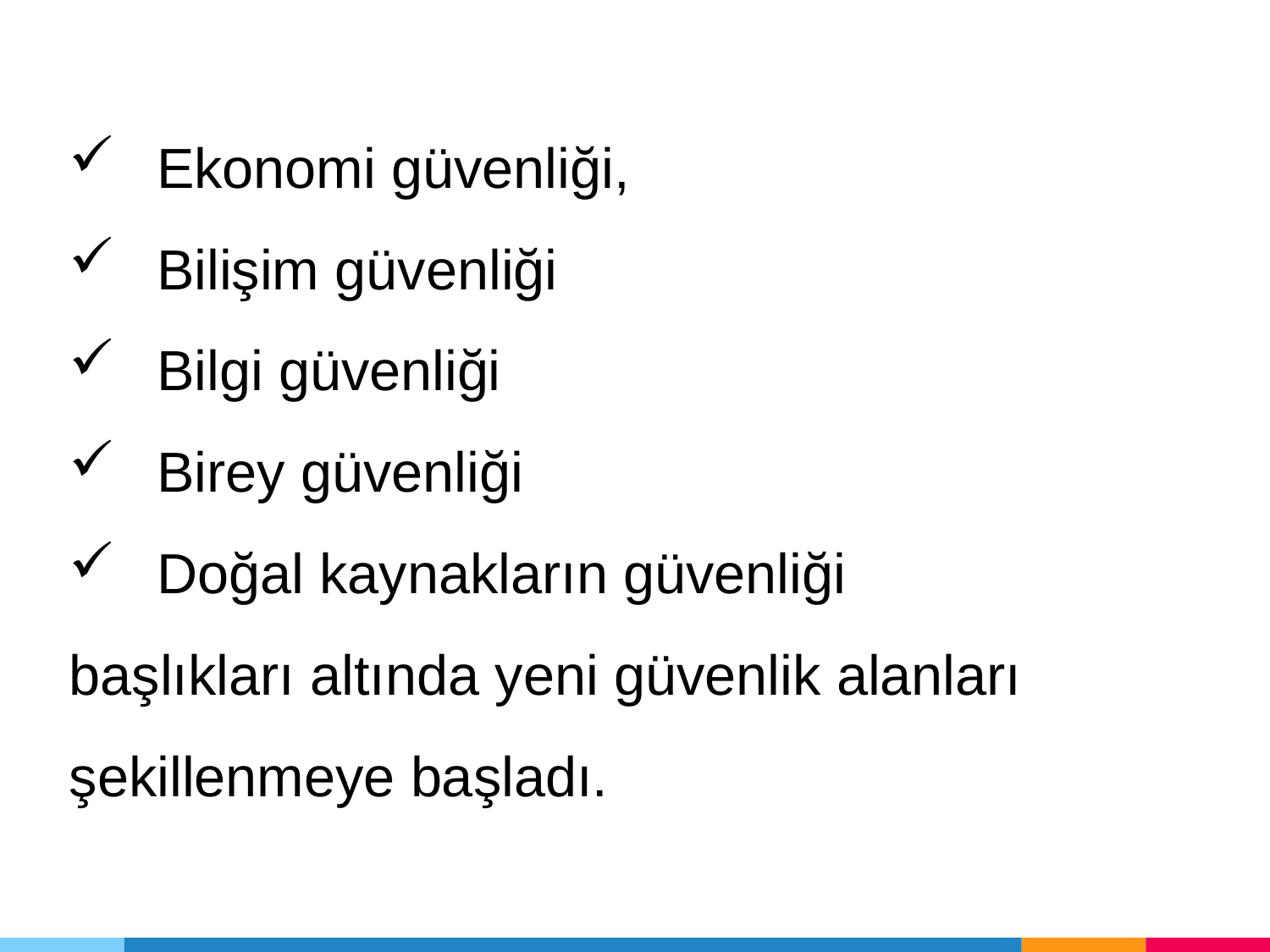

Ekonomi güvenliği,
Bilişim güvenliği
Bilgi güvenliği
Birey güvenliği
Doğal kaynakların güvenliği
başlıkları altında yeni güvenlik alanları şekillenmeye başladı.